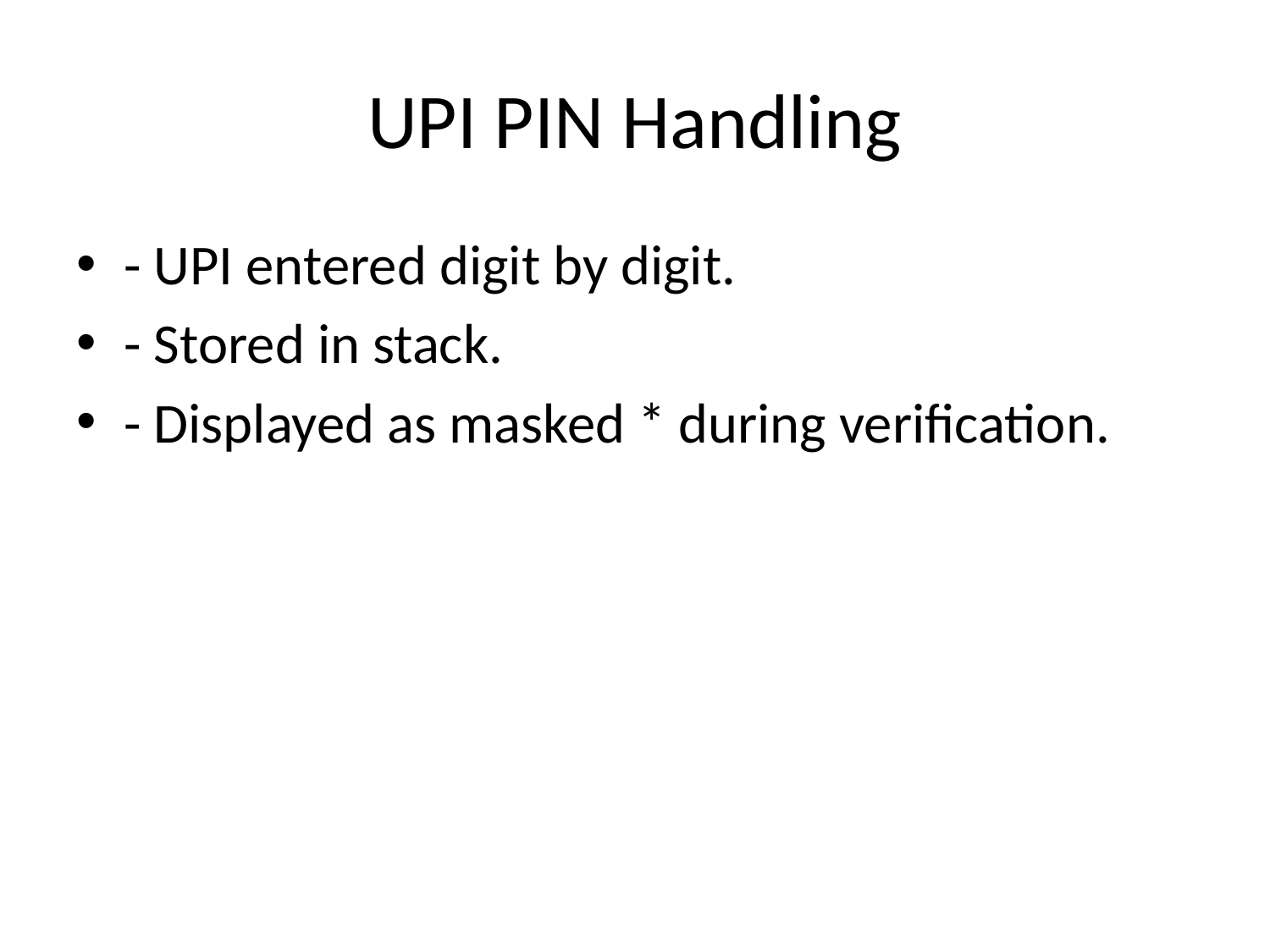

# UPI PIN Handling
- UPI entered digit by digit.
- Stored in stack.
- Displayed as masked * during verification.